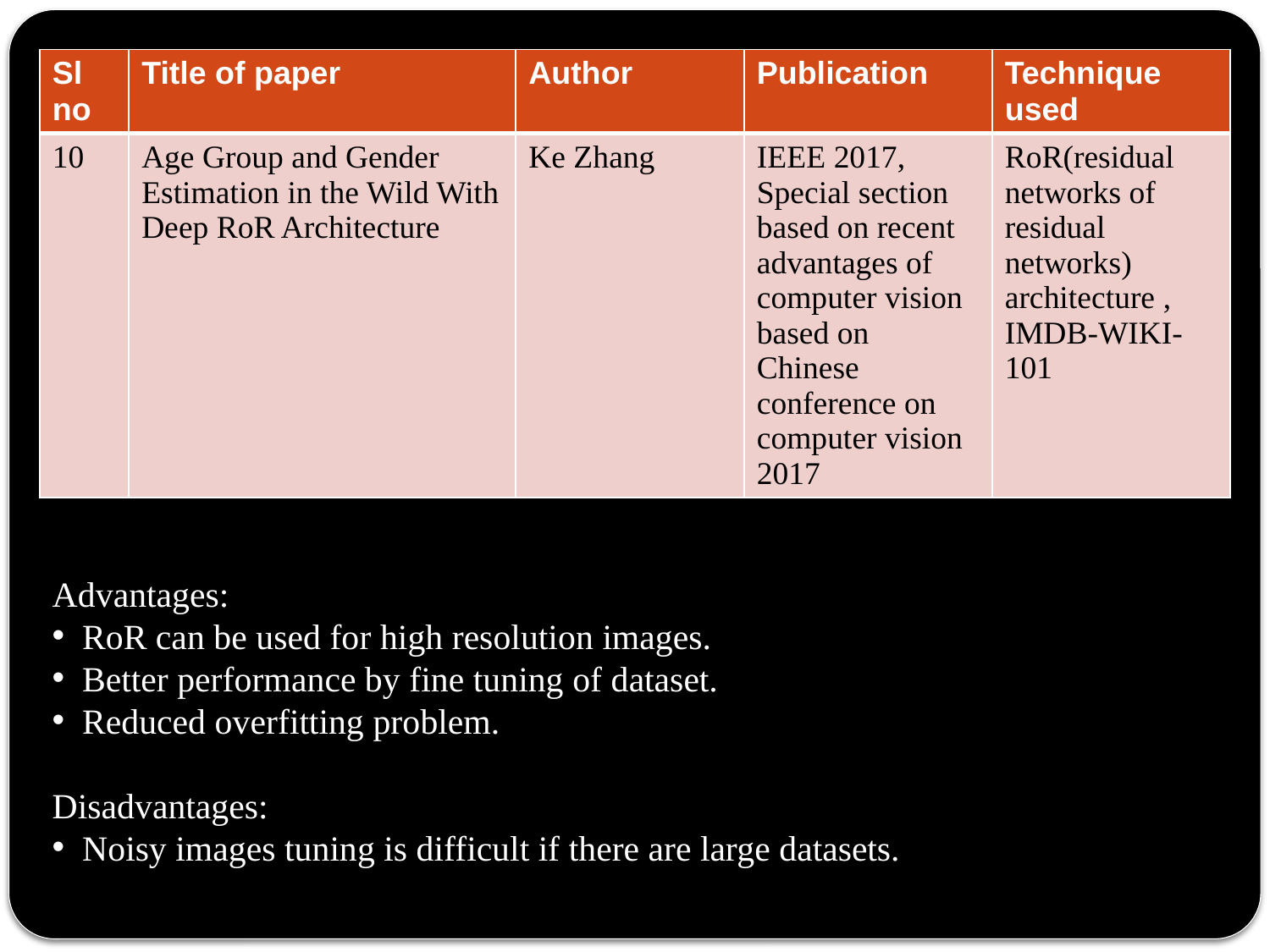

| Sl no | Title of paper | Author | Publication | Technique used |
| --- | --- | --- | --- | --- |
| 10 | Age Group and Gender Estimation in the Wild With Deep RoR Architecture | Ke Zhang | IEEE 2017, Special section based on recent advantages of computer vision based on Chinese conference on computer vision 2017 | RoR(residual networks of residual networks) architecture , IMDB-WIKI-101 |
Advantages:
  RoR can be used for high resolution images.
  Better performance by fine tuning of dataset.
  Reduced overfitting problem.

Disadvantages:
  Noisy images tuning is difficult if there are large datasets.